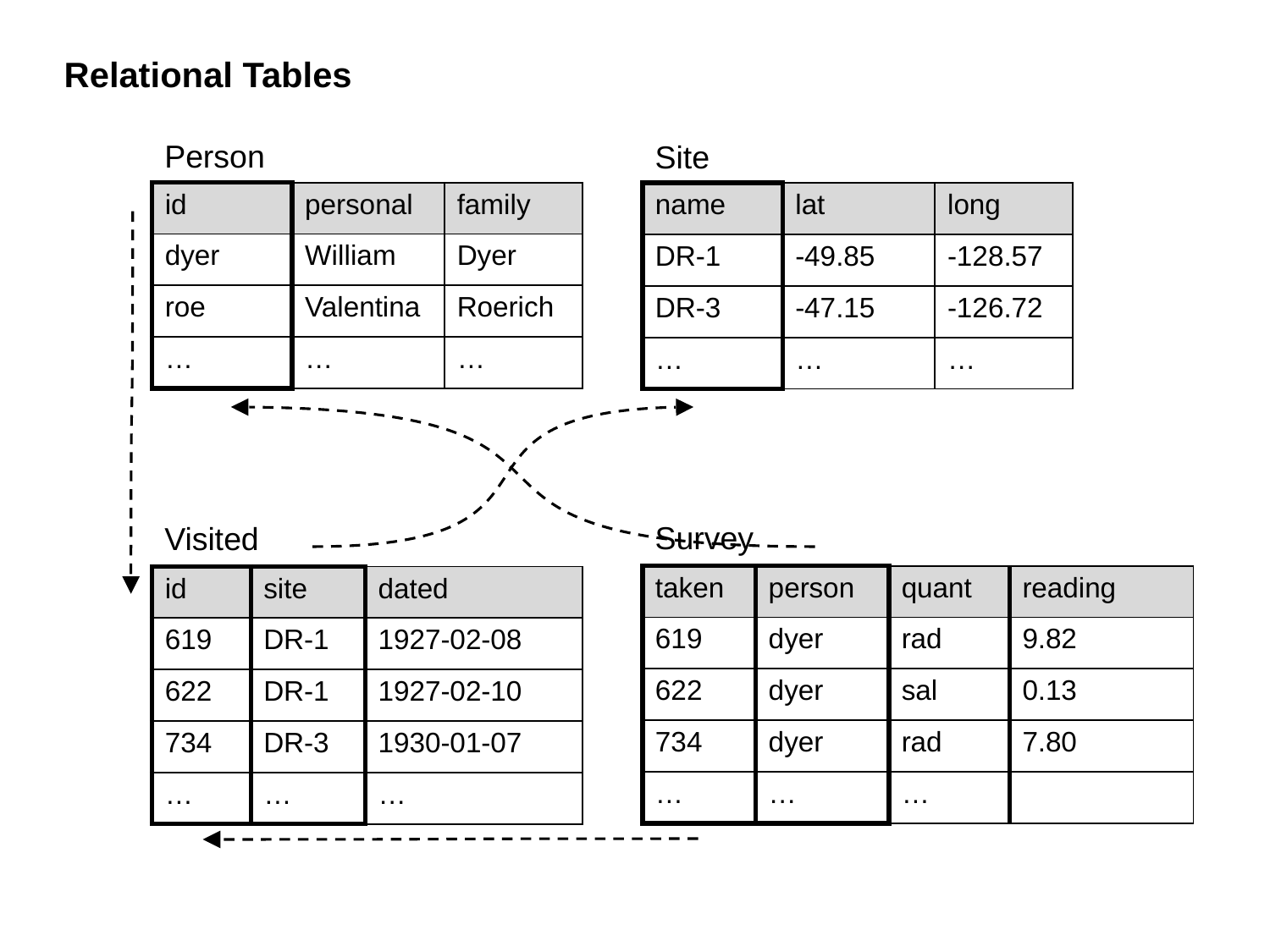

Relational Tables
Person
Site
| id | personal | family |
| --- | --- | --- |
| dyer | William | Dyer |
| roe | Valentina | Roerich |
| … | … | … |
| name | lat | long |
| --- | --- | --- |
| DR-1 | -49.85 | -128.57 |
| DR-3 | -47.15 | -126.72 |
| … | … | … |
Survey
Visited
| taken | person | quant | reading |
| --- | --- | --- | --- |
| 619 | dyer | rad | 9.82 |
| 622 | dyer | sal | 0.13 |
| 734 | dyer | rad | 7.80 |
| … | … | … |  |
| id | site | dated |
| --- | --- | --- |
| 619 | DR-1 | 1927-02-08 |
| 622 | DR-1 | 1927-02-10 |
| 734 | DR-3 | 1930-01-07 |
| … | … | … |